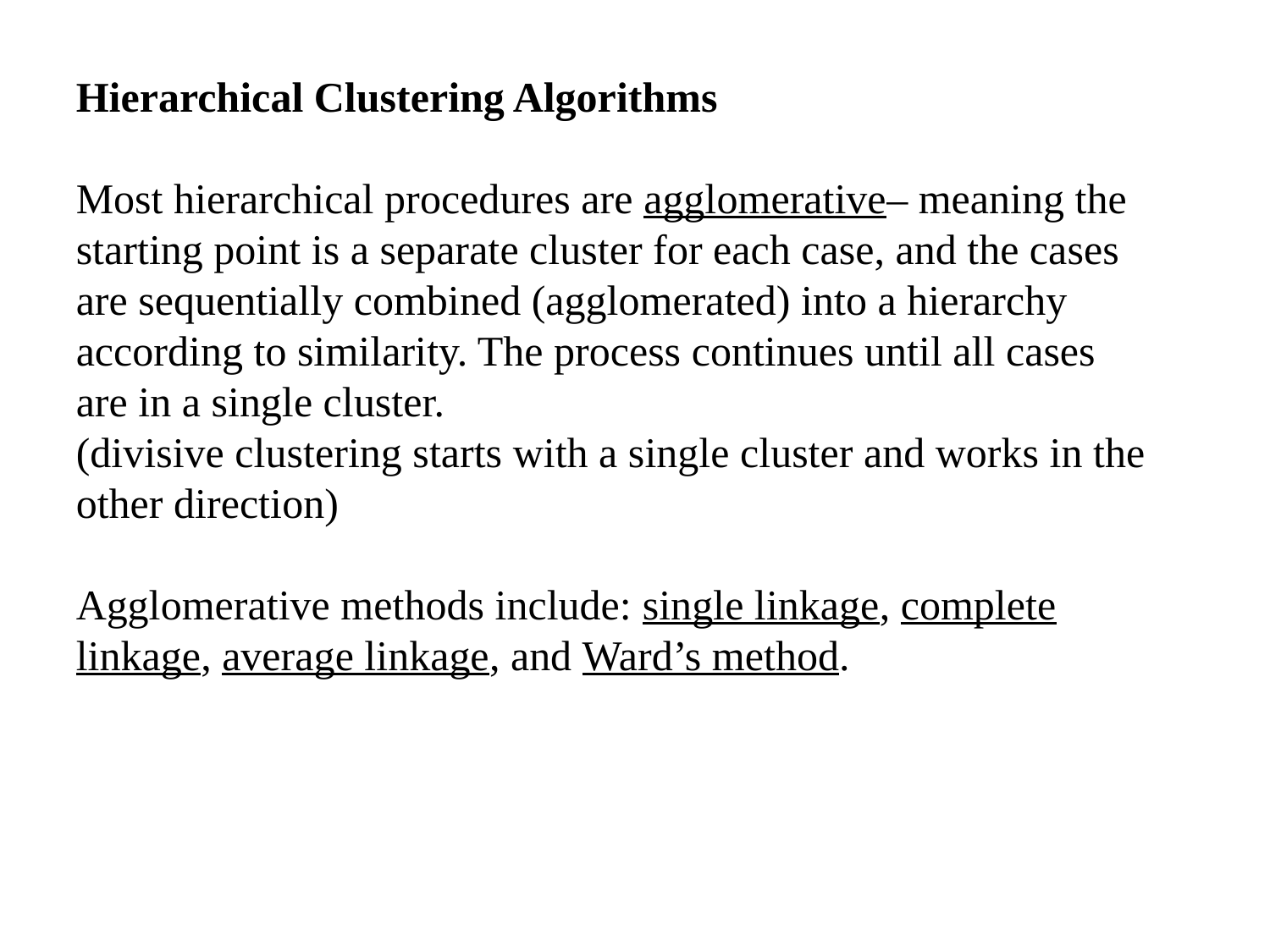

Hierarchical Clustering Algorithms

Most hierarchical procedures are agglomerative– meaning the starting point is a separate cluster for each case, and the cases are sequentially combined (agglomerated) into a hierarchy according to similarity. The process continues until all cases are in a single cluster.
(divisive clustering starts with a single cluster and works in the other direction)

Agglomerative methods include: single linkage, complete linkage, average linkage, and Ward’s method.